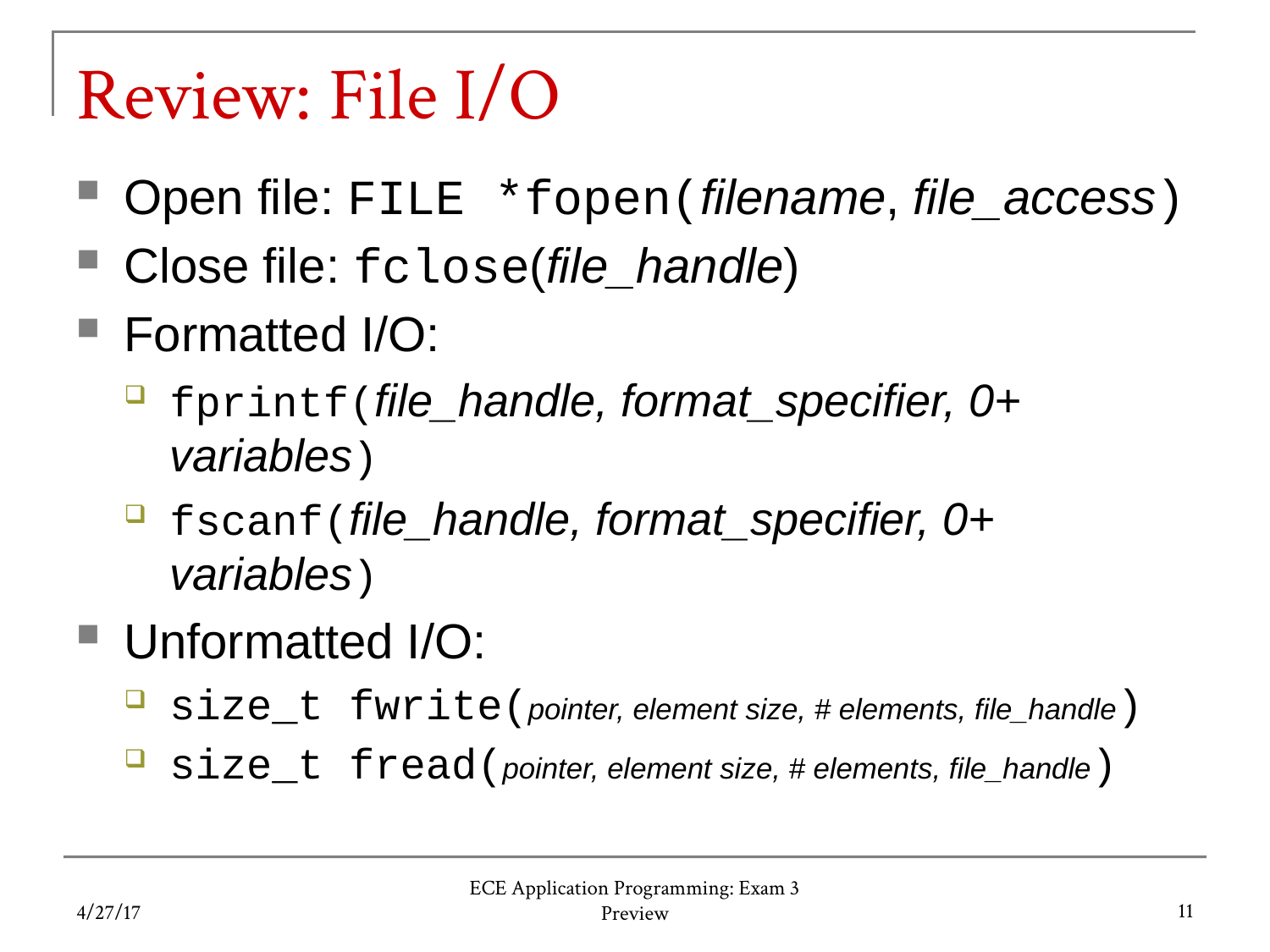

# Review: File I/O
Open file: FILE *fopen(filename, file_access)
Close file: fclose(file_handle)
Formatted I/O:
fprintf(file_handle, format_specifier, 0+ variables)
fscanf(file_handle, format_specifier, 0+ variables)
Unformatted I/O:
size_t fwrite(pointer, element size, # elements, file_handle)
size_t fread(pointer, element size, # elements, file_handle)

4/27/17
11
ECE Application Programming: Exam 3 Preview